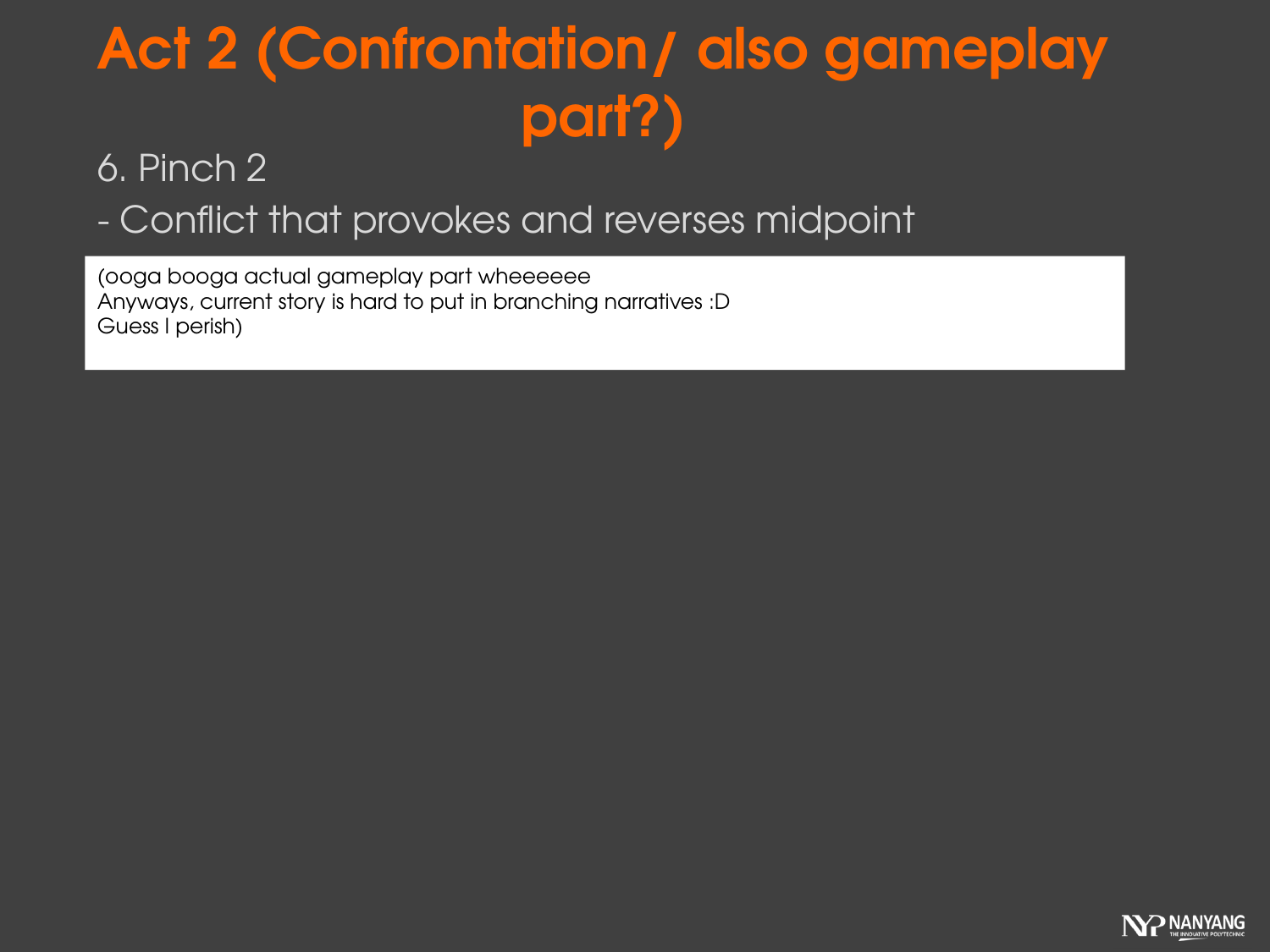

# Act 2 (Confrontation/ also gameplay part?)
6. Pinch 2
- Conflict that provokes and reverses midpoint

(ooga booga actual gameplay part wheeeeee
Anyways, current story is hard to put in branching narratives :D
Guess I perish)